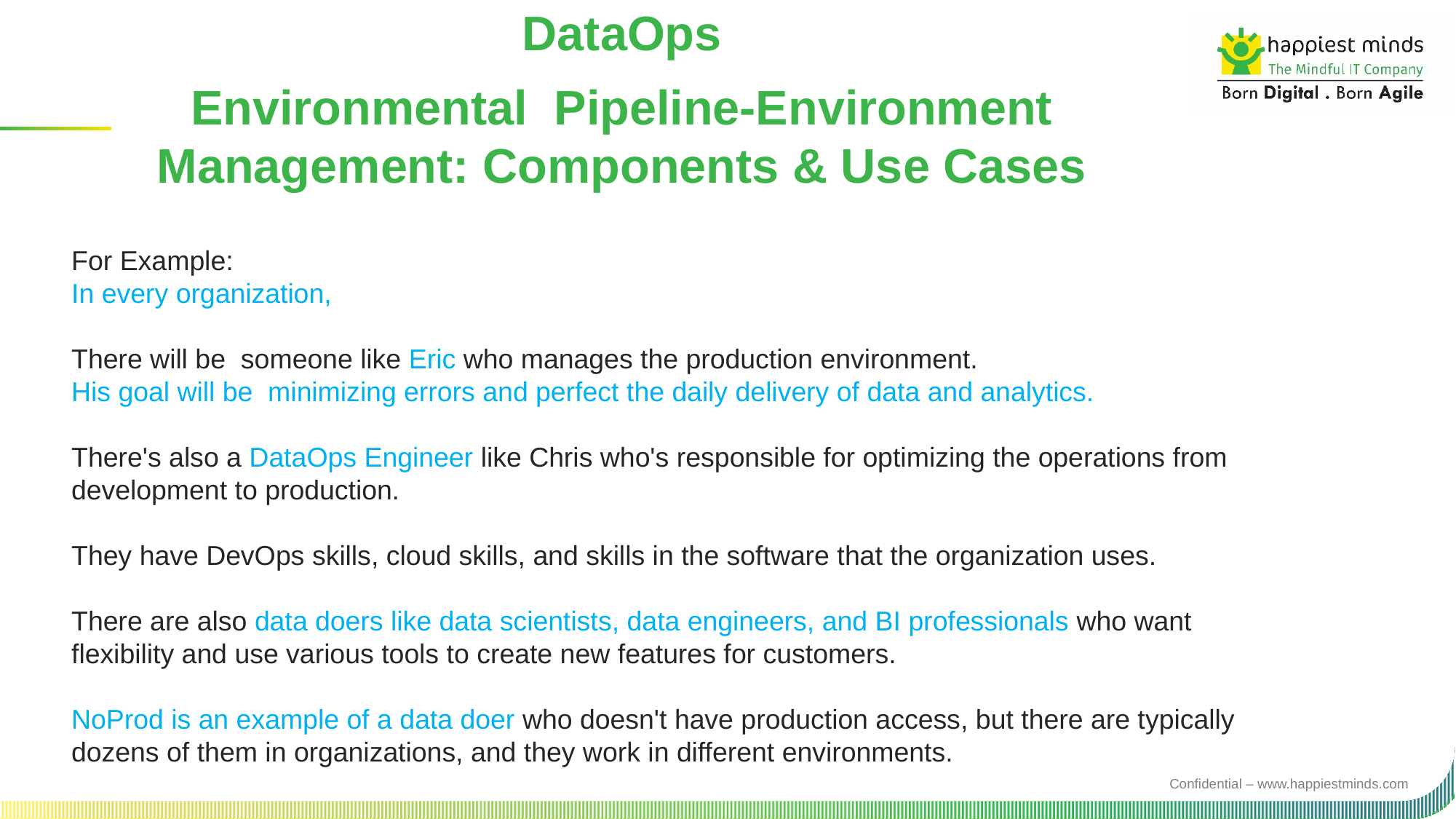

DataOps
Environmental  Pipeline-Environment Management: Components & Use Cases

For Example:
In every organization,

There will be  someone like Eric who manages the production environment.
His goal will be  minimizing errors and perfect the daily delivery of data and analytics.

There's also a DataOps Engineer like Chris who's responsible for optimizing the operations from development to production.

They have DevOps skills, cloud skills, and skills in the software that the organization uses.

There are also data doers like data scientists, data engineers, and BI professionals who want flexibility and use various tools to create new features for customers.

NoProd is an example of a data doer who doesn't have production access, but there are typically dozens of them in organizations, and they work in different environments.